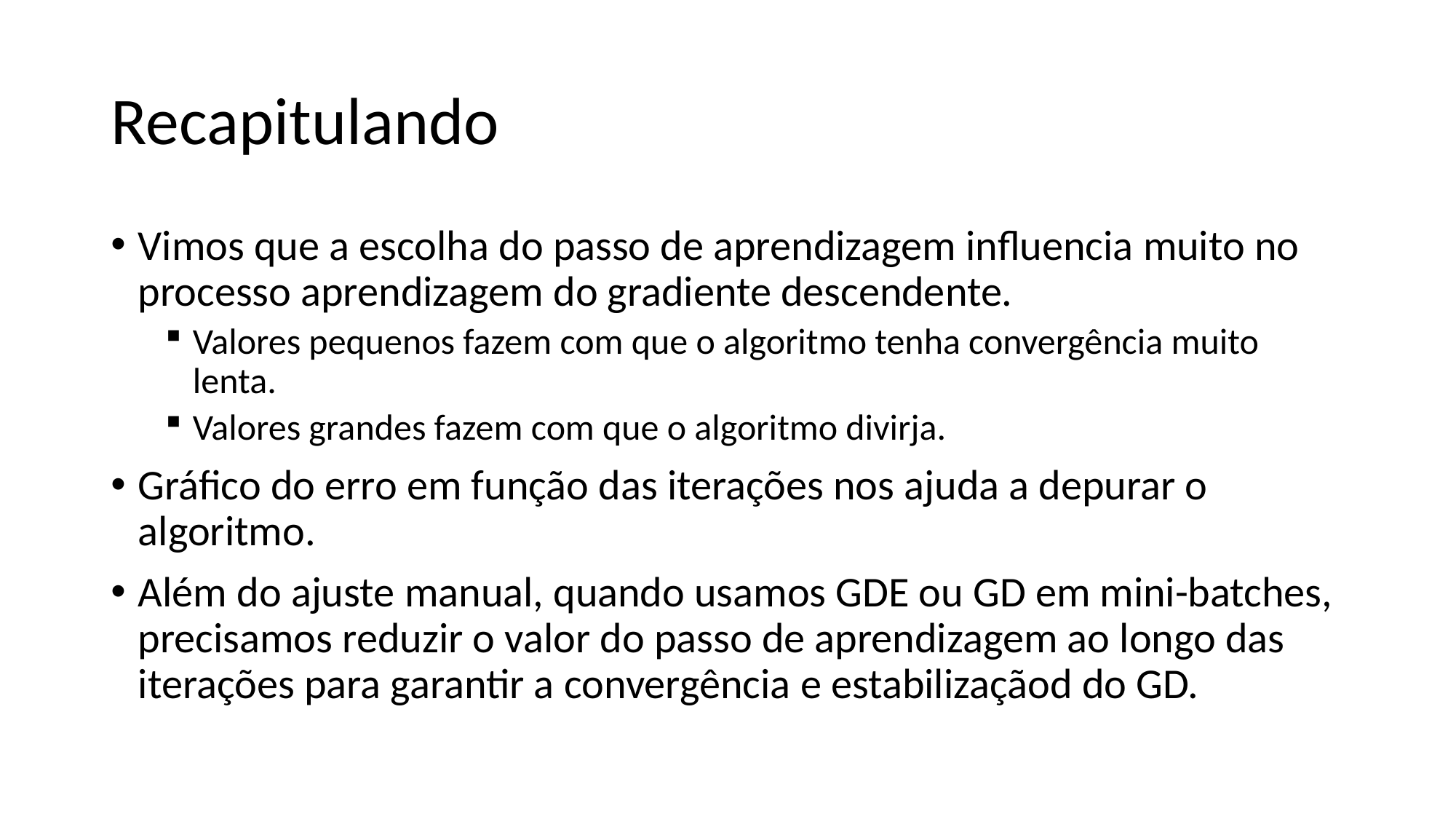

# Recapitulando
Vimos que a escolha do passo de aprendizagem influencia muito no processo aprendizagem do gradiente descendente.
Valores pequenos fazem com que o algoritmo tenha convergência muito lenta.
Valores grandes fazem com que o algoritmo divirja.
Gráfico do erro em função das iterações nos ajuda a depurar o algoritmo.
Além do ajuste manual, quando usamos GDE ou GD em mini-batches, precisamos reduzir o valor do passo de aprendizagem ao longo das iterações para garantir a convergência e estabilizaçãod do GD.